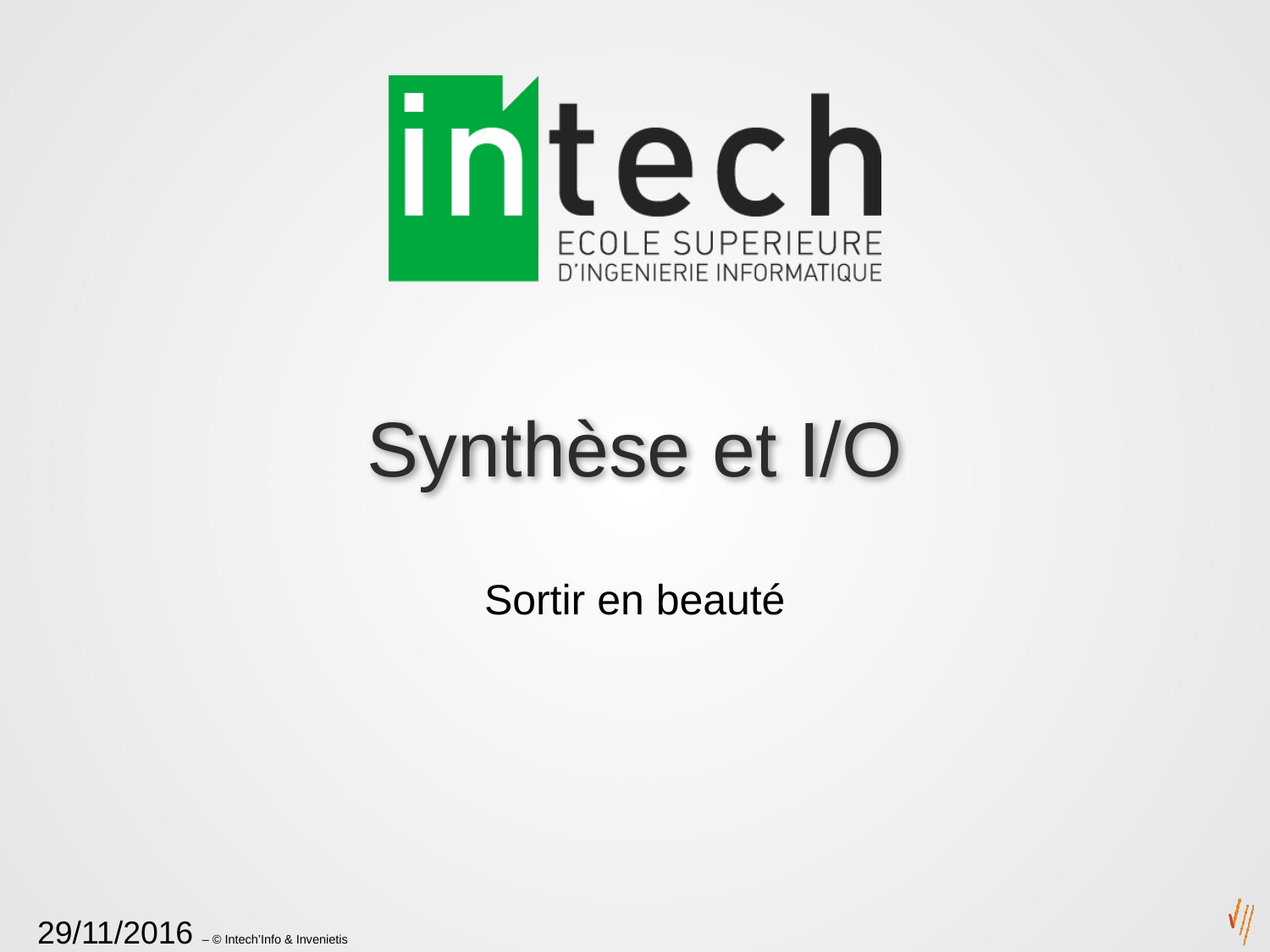

# Synthèse et I/O
Sortir en beauté
29/11/2016 – © Intech’Info & Invenietis